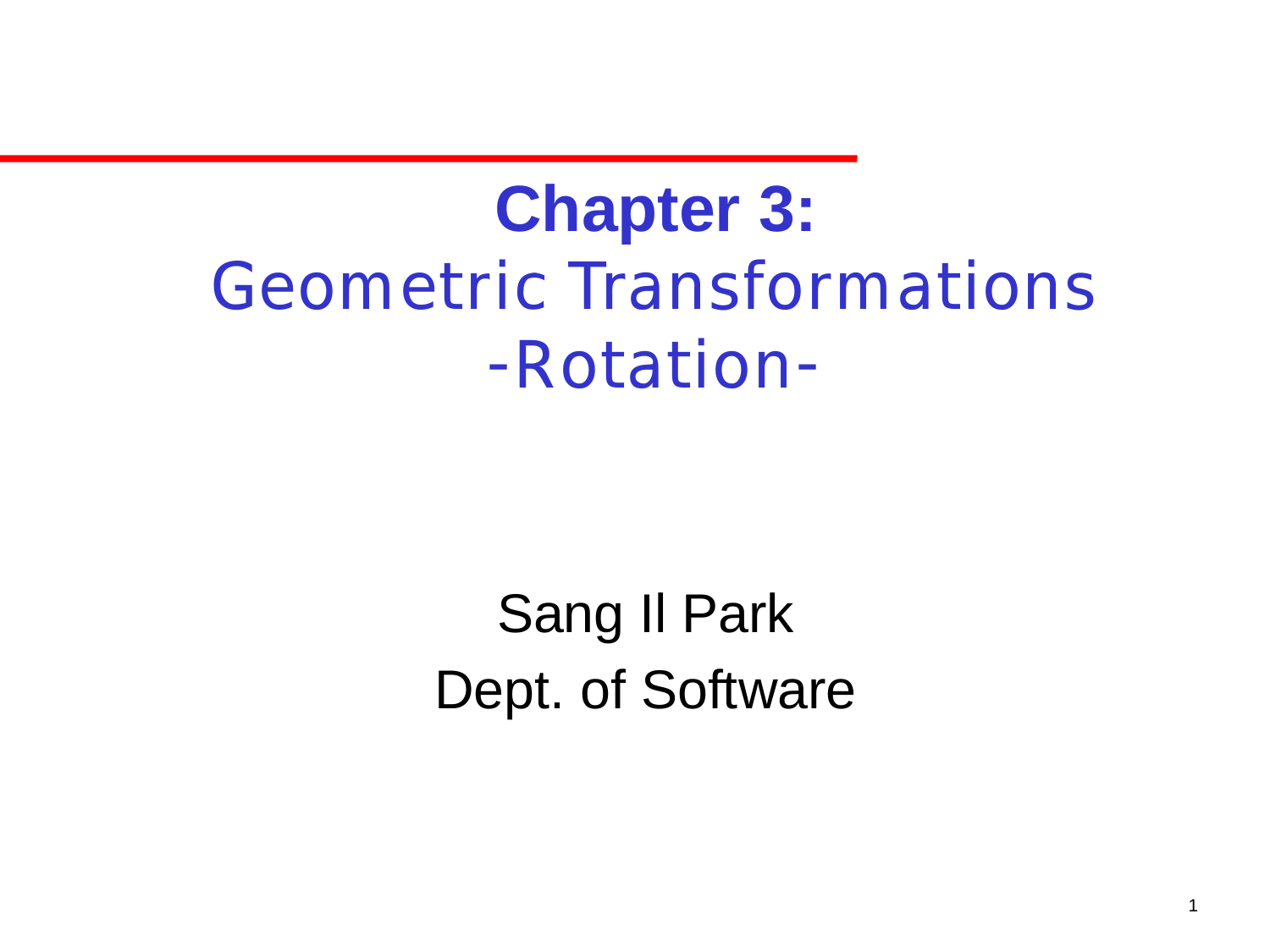

# Chapter 3: Geometric Transformations -Rotation-
Sang Il Park
Dept. of Software
1